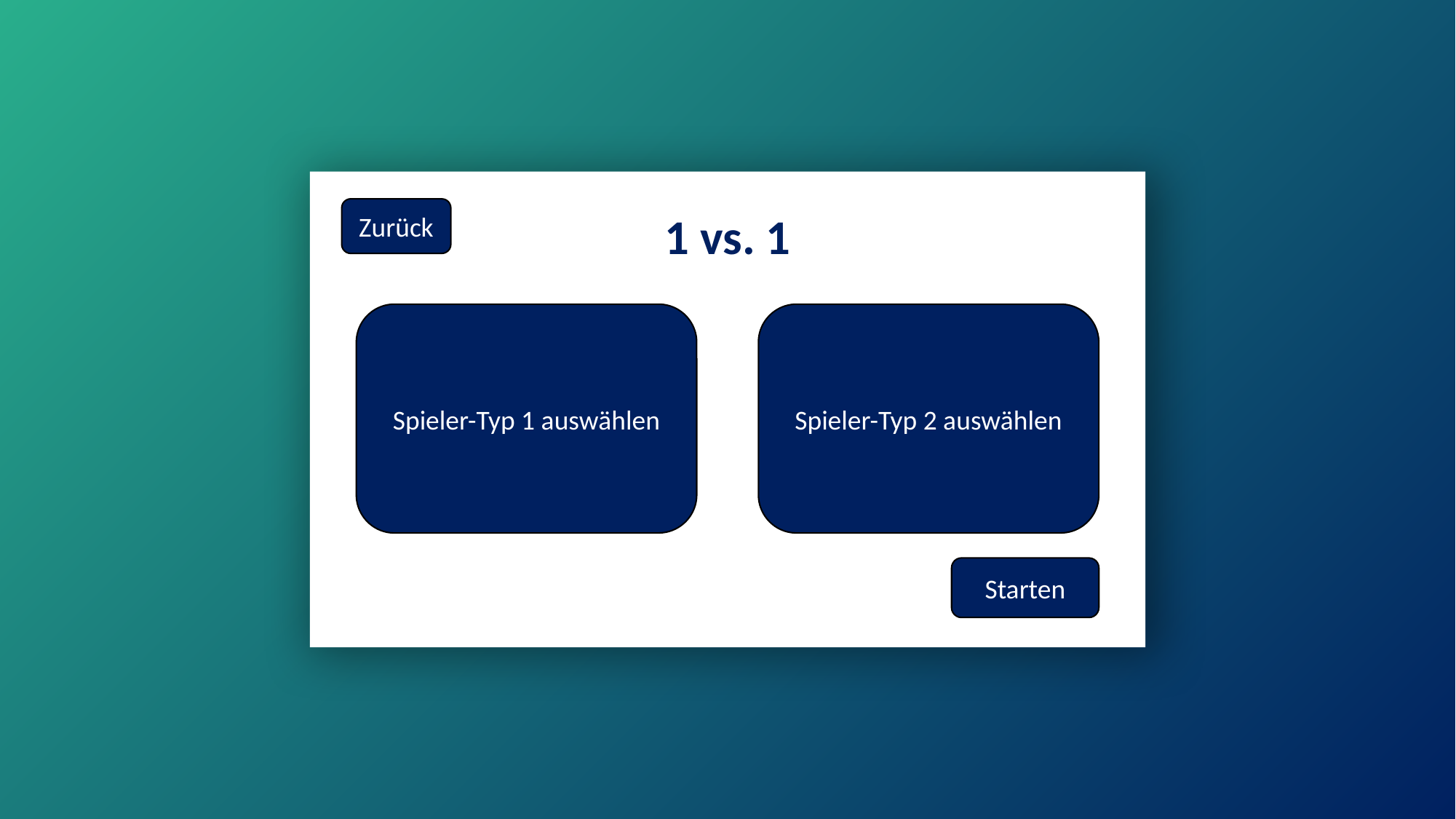

1 vs. 1

Zurück
Spieler-Typ 1 auswählen
Spieler-Typ 2 auswählen
Starten